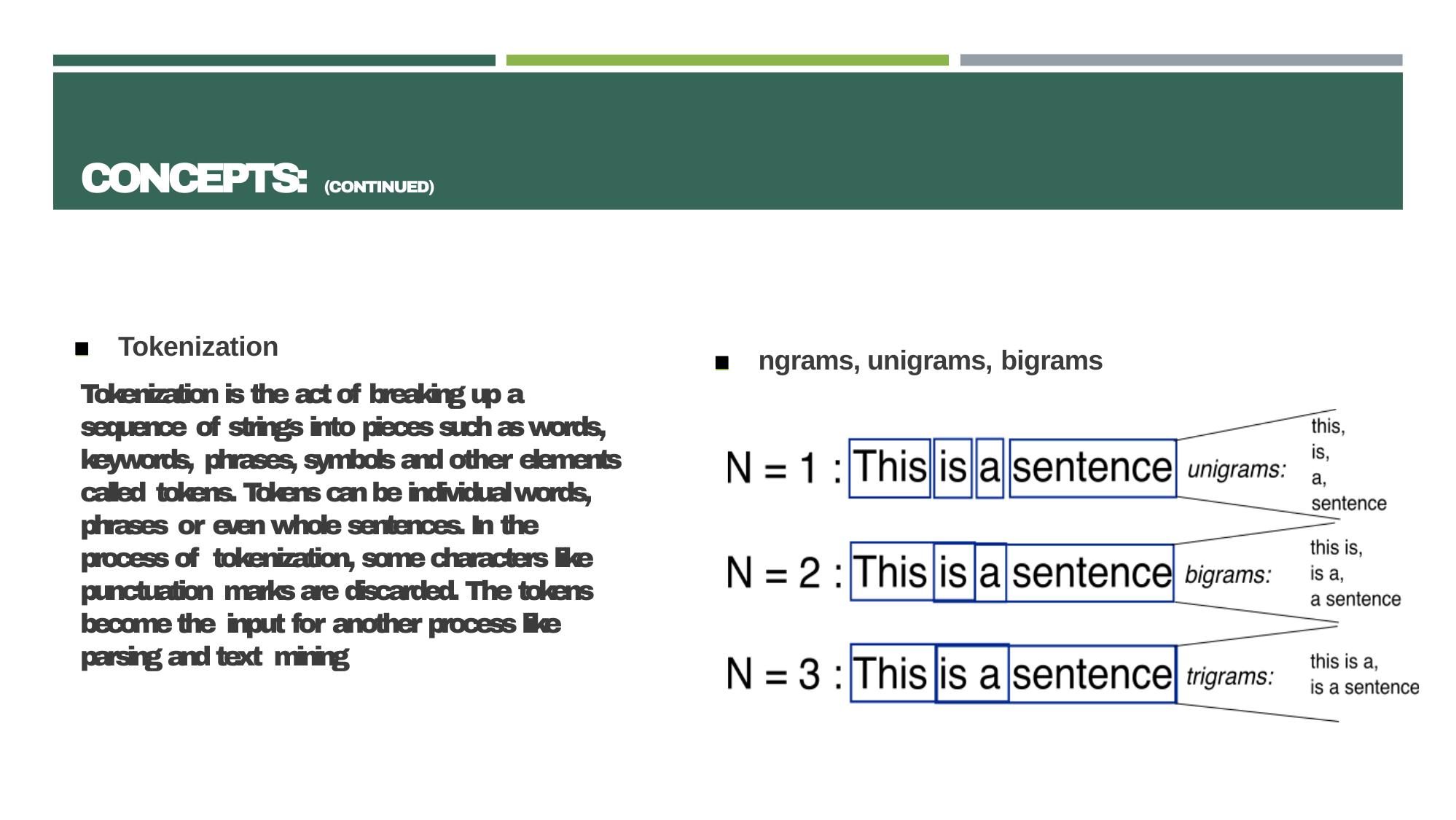

# CONCEPTS: (CONTINUED)
◼	Tokenization
Tokenization is the act of breaking up a sequence  of strings into pieces such as words, keywords,  phrases, symbols and other elements called  tokens. Tokens can be individual words, phrases  or even whole sentences. In the process of  tokenization, some characters like punctuation  marks are discarded. The tokens become the  input for another process like parsing and text  mining
◼	ngrams, unigrams, bigrams